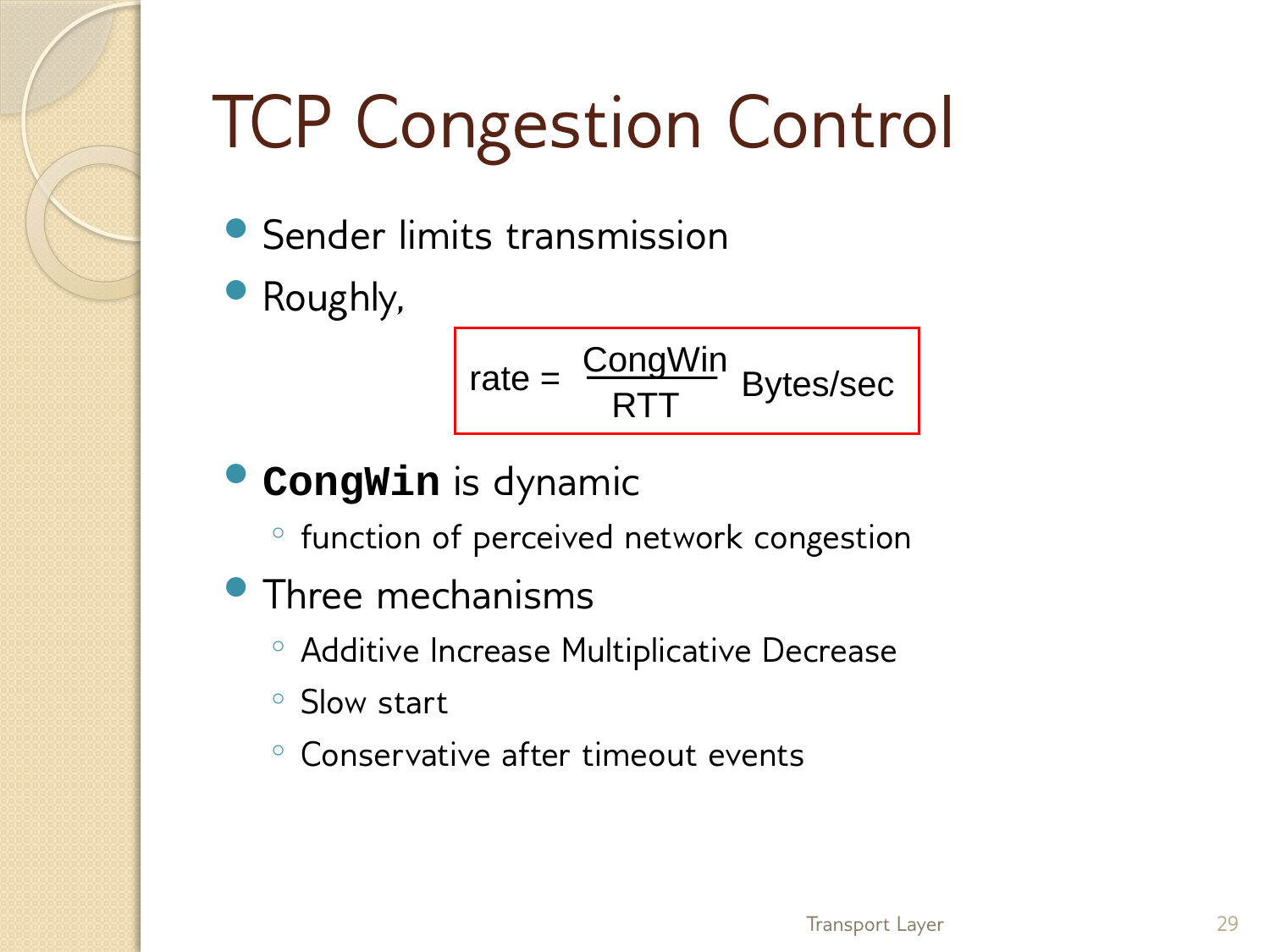

# TCP Congestion Control
Sender limits transmission
Roughly,

CongWin is dynamic
function of perceived network congestion
Three mechanisms
Additive Increase Multiplicative Decrease
Slow start
Conservative after timeout events

CongWin
rate =
Bytes/sec
RTT

Transport Layer
29